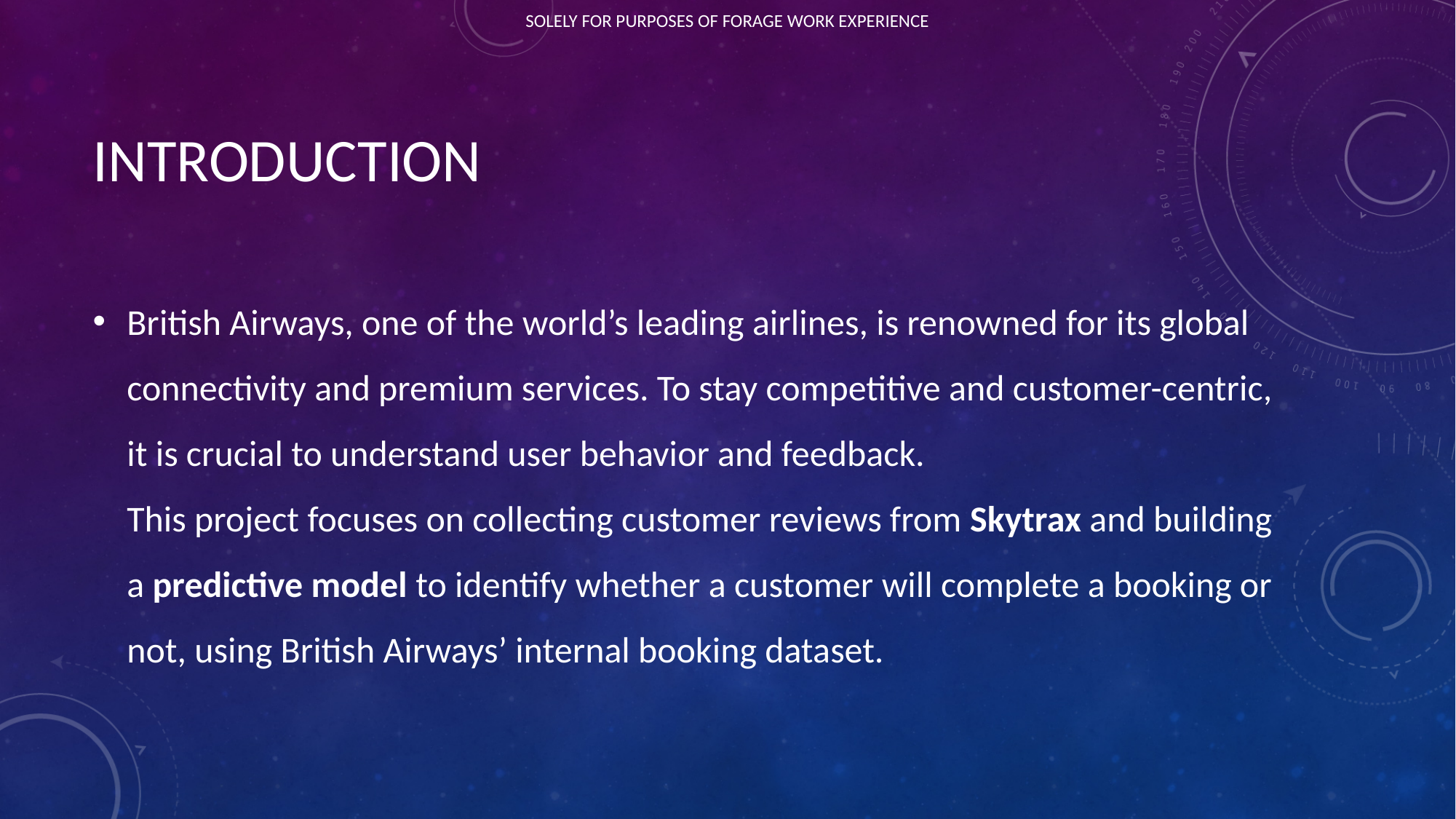

# Introduction
British Airways, one of the world’s leading airlines, is renowned for its global connectivity and premium services. To stay competitive and customer-centric, it is crucial to understand user behavior and feedback.
This project focuses on collecting customer reviews from Skytrax and building a predictive model to identify whether a customer will complete a booking or not, using British Airways’ internal booking dataset.